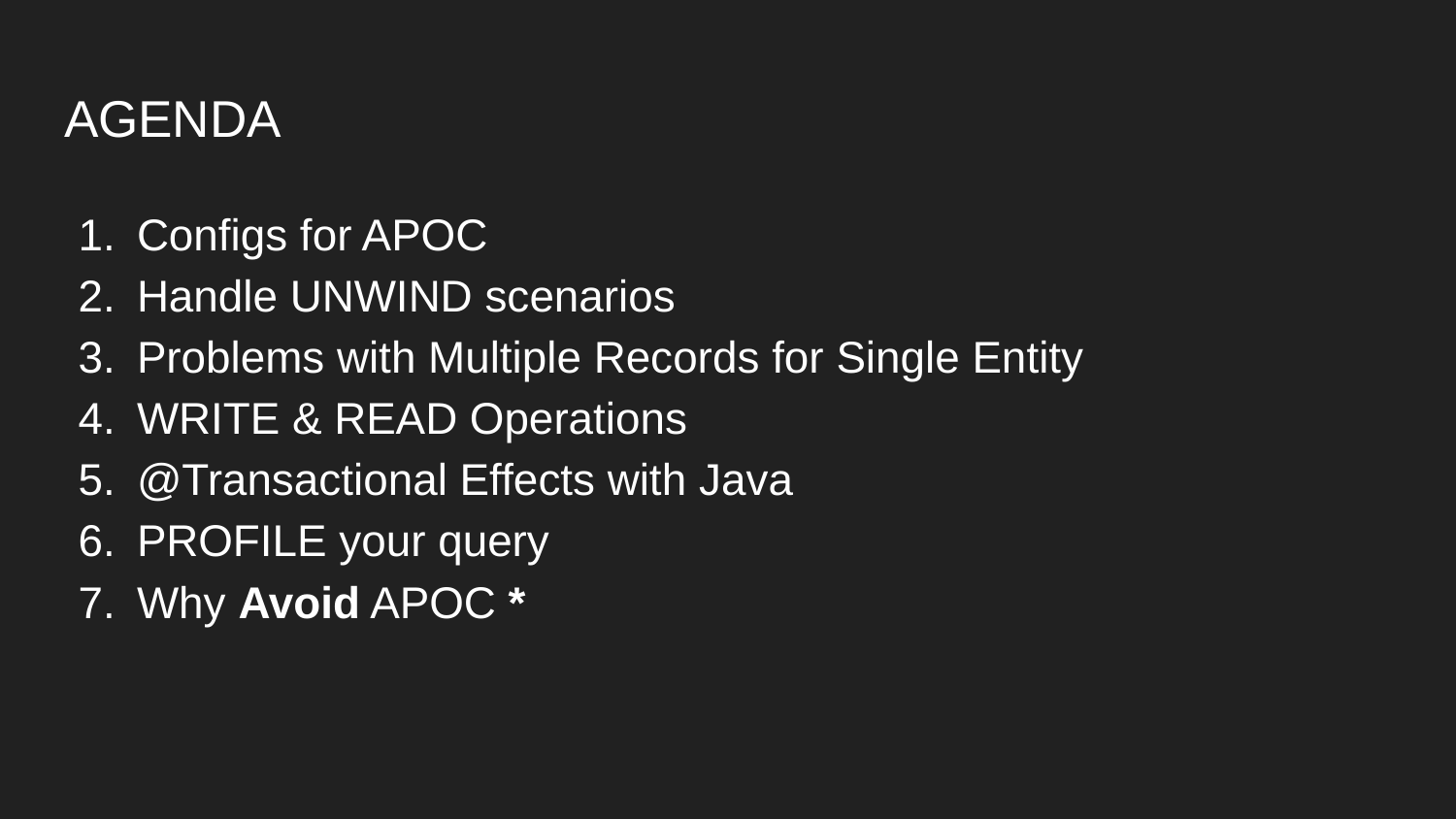

# AGENDA
Configs for APOC
Handle UNWIND scenarios
Problems with Multiple Records for Single Entity
WRITE & READ Operations
@Transactional Effects with Java
PROFILE your query
Why Avoid APOC *